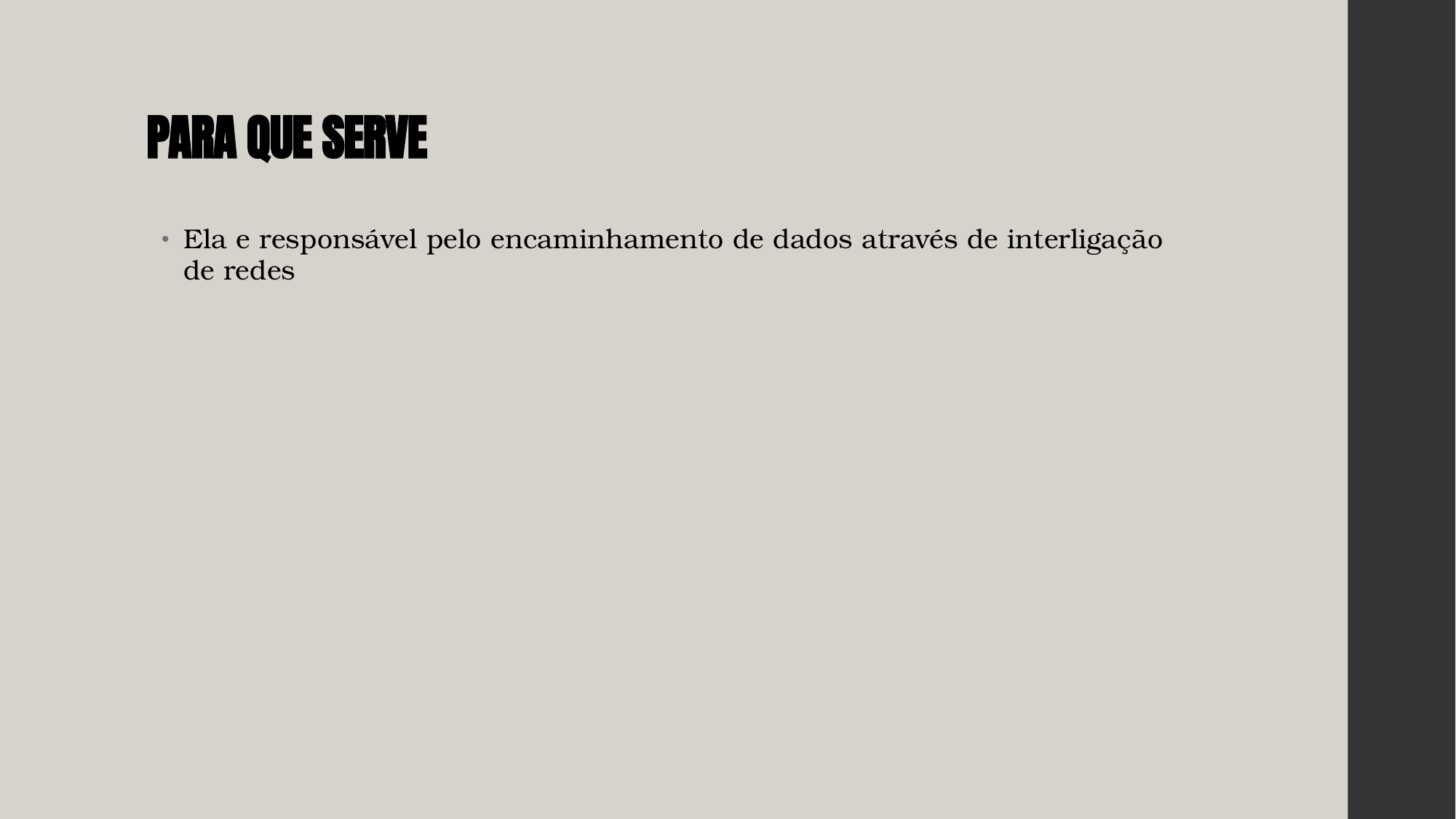

# PARA QUE SERVE
Ela e responsável pelo encaminhamento de dados através de interligação de redes